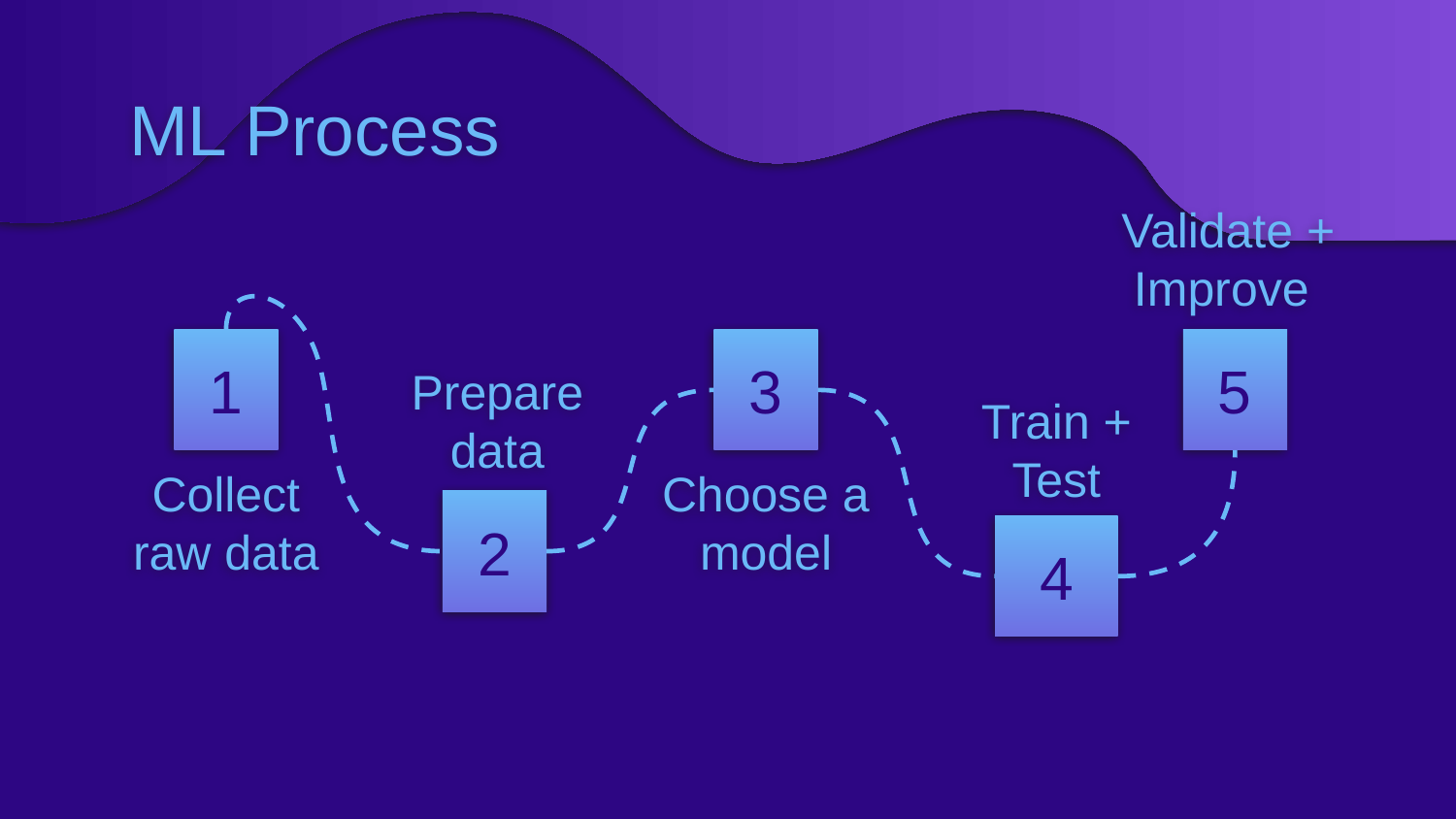

# ML Process
Validate + Improve
5
1
3
Prepare data
Train + Test
Collect raw data
Choose a model
2
4